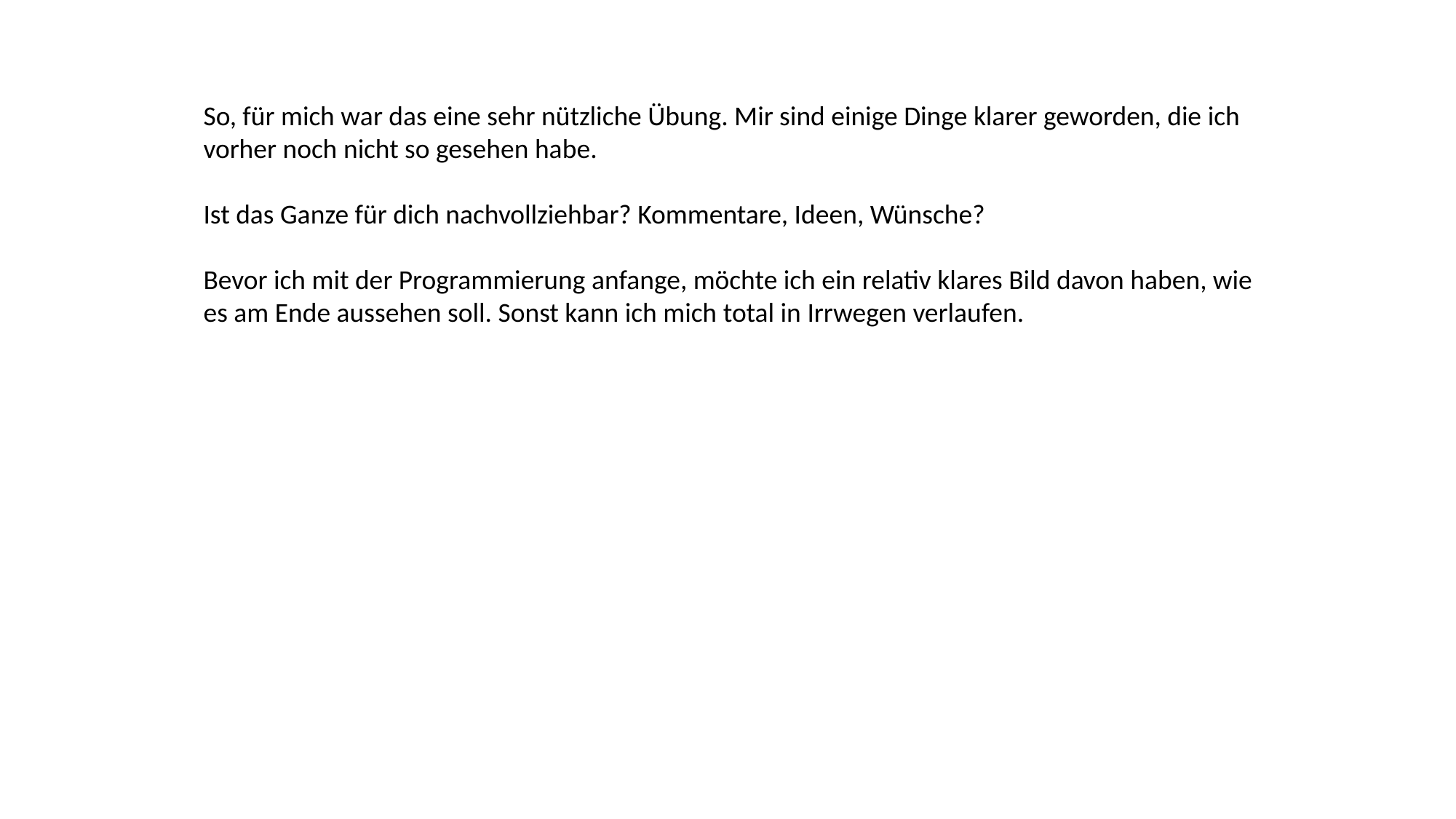

So, für mich war das eine sehr nützliche Übung. Mir sind einige Dinge klarer geworden, die ich vorher noch nicht so gesehen habe.

Ist das Ganze für dich nachvollziehbar? Kommentare, Ideen, Wünsche?

Bevor ich mit der Programmierung anfange, möchte ich ein relativ klares Bild davon haben, wie es am Ende aussehen soll. Sonst kann ich mich total in Irrwegen verlaufen.